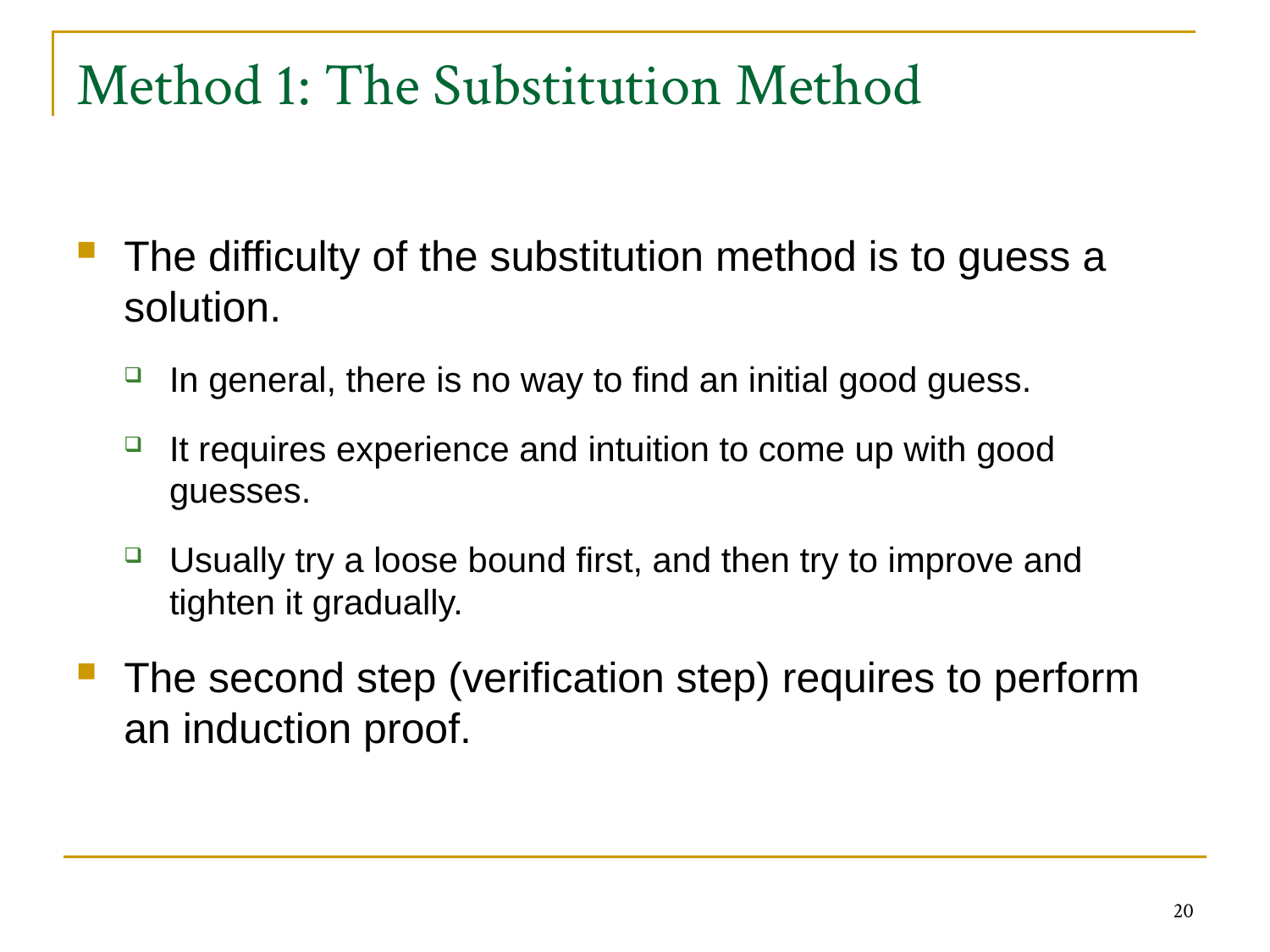

# Method 1: The Substitution Method
The difficulty of the substitution method is to guess a solution.

In general, there is no way to find an initial good guess.

It requires experience and intuition to come up with good guesses.

Usually try a loose bound first, and then try to improve and tighten it gradually.

The second step (verification step) requires to perform an induction proof.
20